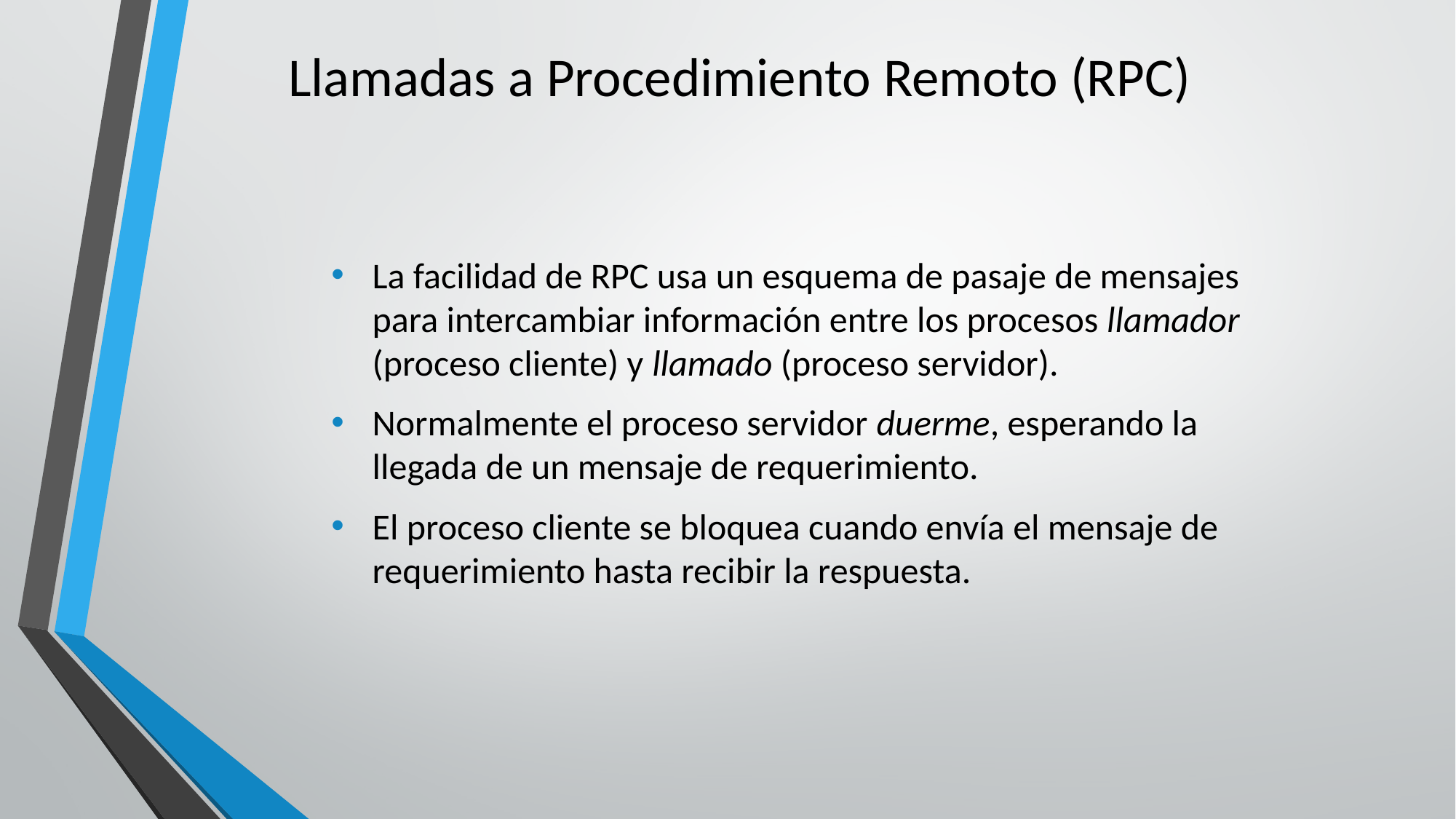

# Llamadas a Procedimiento Remoto (RPC)
La facilidad de RPC usa un esquema de pasaje de mensajes para intercambiar información entre los procesos llamador (proceso cliente) y llamado (proceso servidor).
Normalmente el proceso servidor duerme, esperando la llegada de un mensaje de requerimiento.
El proceso cliente se bloquea cuando envía el mensaje de requerimiento hasta recibir la respuesta.